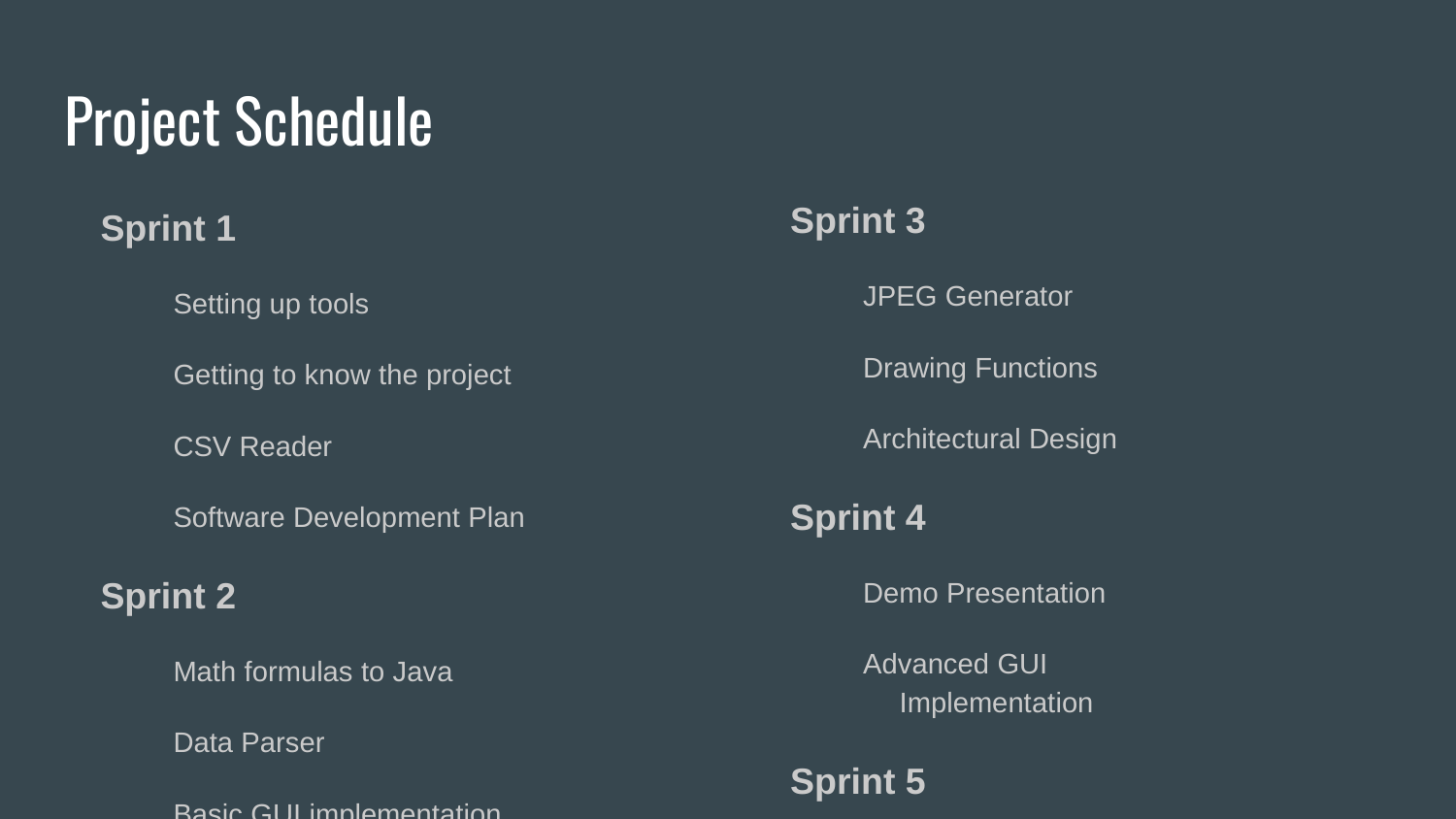

# Project Schedule
Sprint 3
JPEG Generator
Drawing Functions
Architectural Design
Sprint 4
Demo Presentation
Advanced GUI Implementation
Sprint 5
Final Testing and Debugging
Presentation Preparations

Sprint 1
Setting up tools
Getting to know the project
CSV Reader
Software Development Plan
Sprint 2
Math formulas to Java
Data Parser
Basic GUI implementation